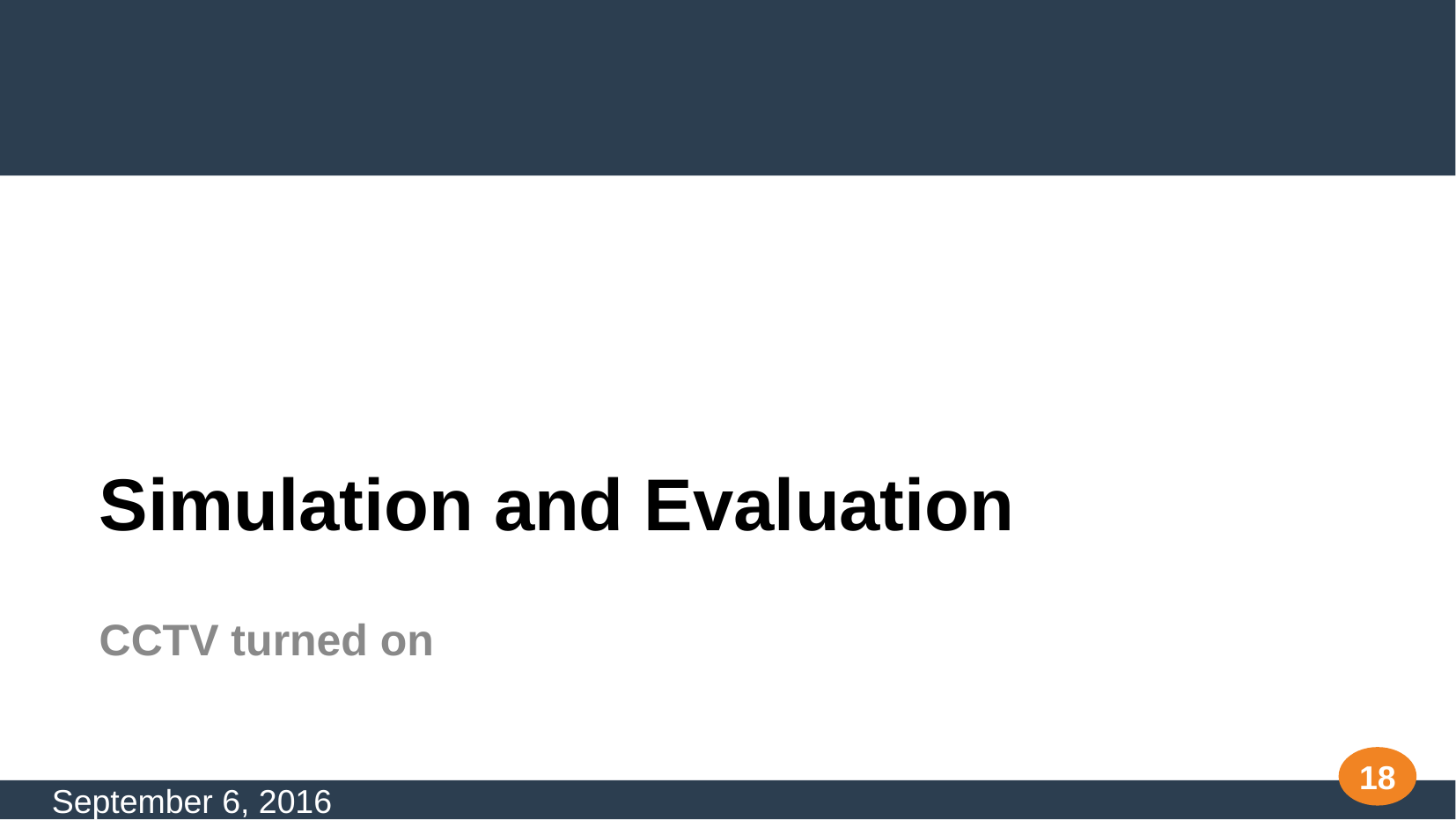

# Simulation and Evaluation
CCTV turned on
18
September 6, 2016